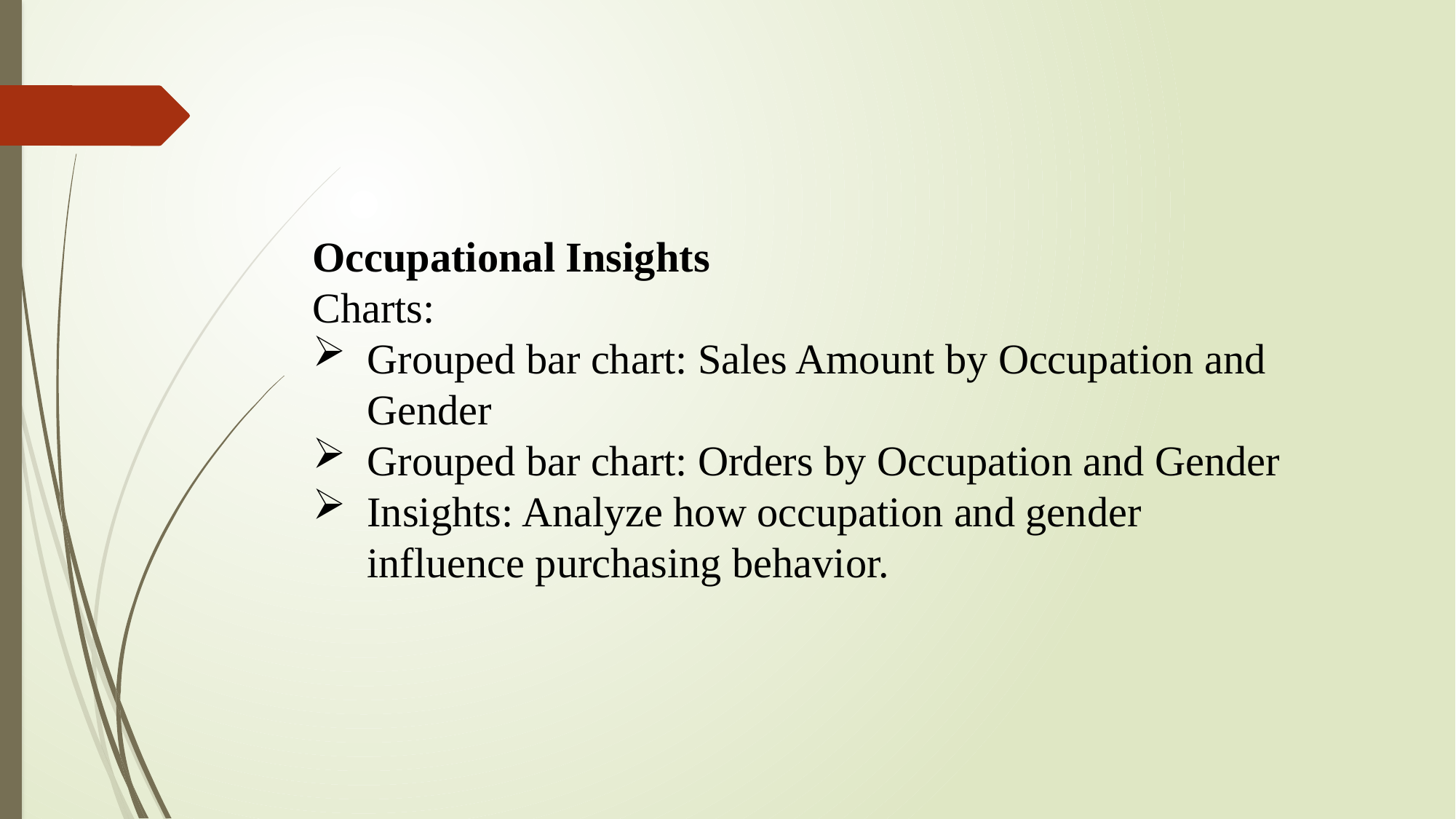

Occupational Insights
Charts:
Grouped bar chart: Sales Amount by Occupation and Gender
Grouped bar chart: Orders by Occupation and Gender
Insights: Analyze how occupation and gender influence purchasing behavior.